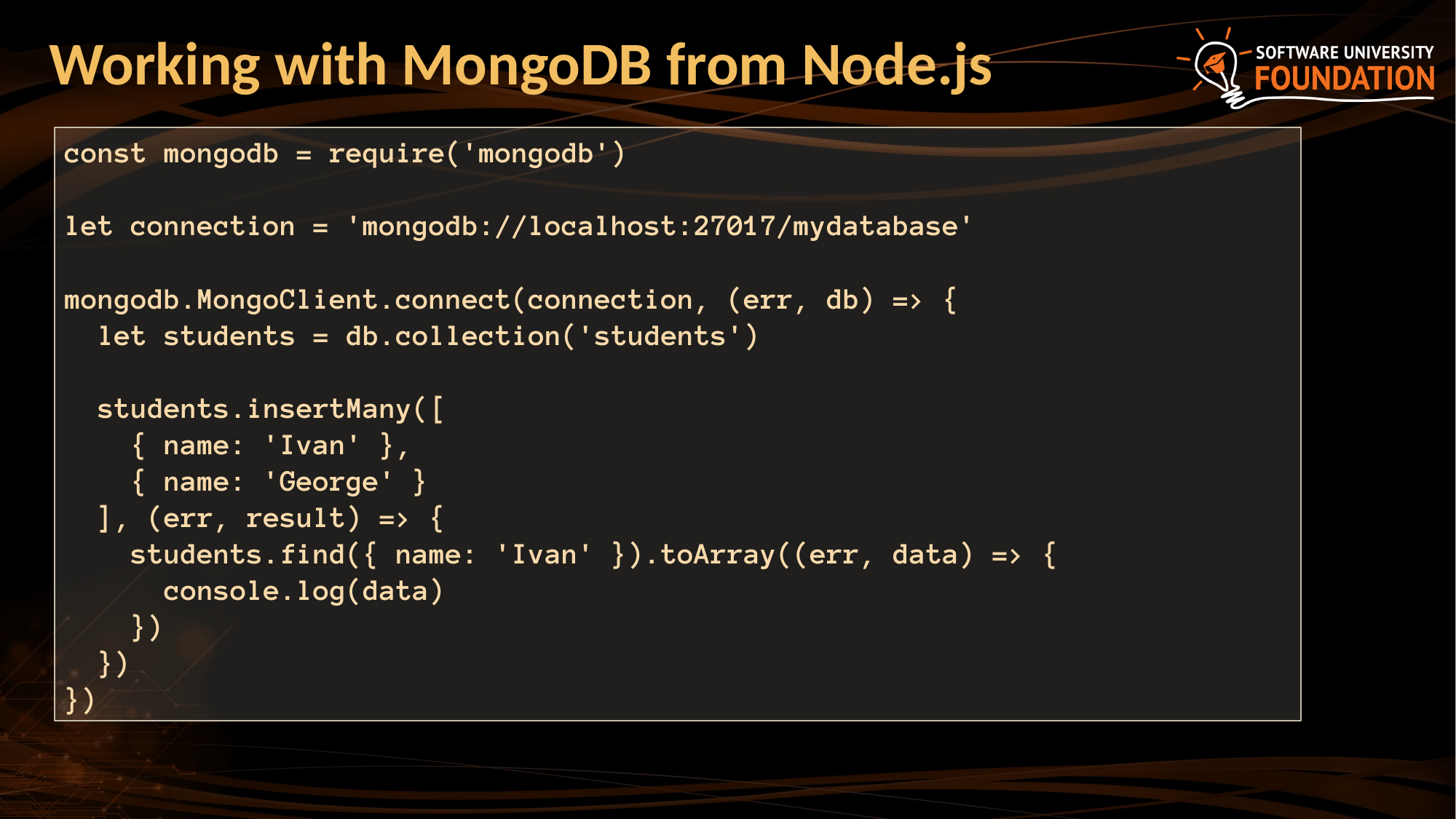

# Working with MongoDB from Node.js
const mongodb = require('mongodb')

let connection = 'mongodb://localhost:27017/mydatabase'

mongodb.MongoClient.connect(connection, (err, db) => {
  let students = db.collection('students')

  students.insertMany([
    { name: 'Ivan' },
    { name: 'George' }
  ], (err, result) => {
    students.find({ name: 'Ivan' }).toArray((err, data) => {
      console.log(data)
    })
  })
})